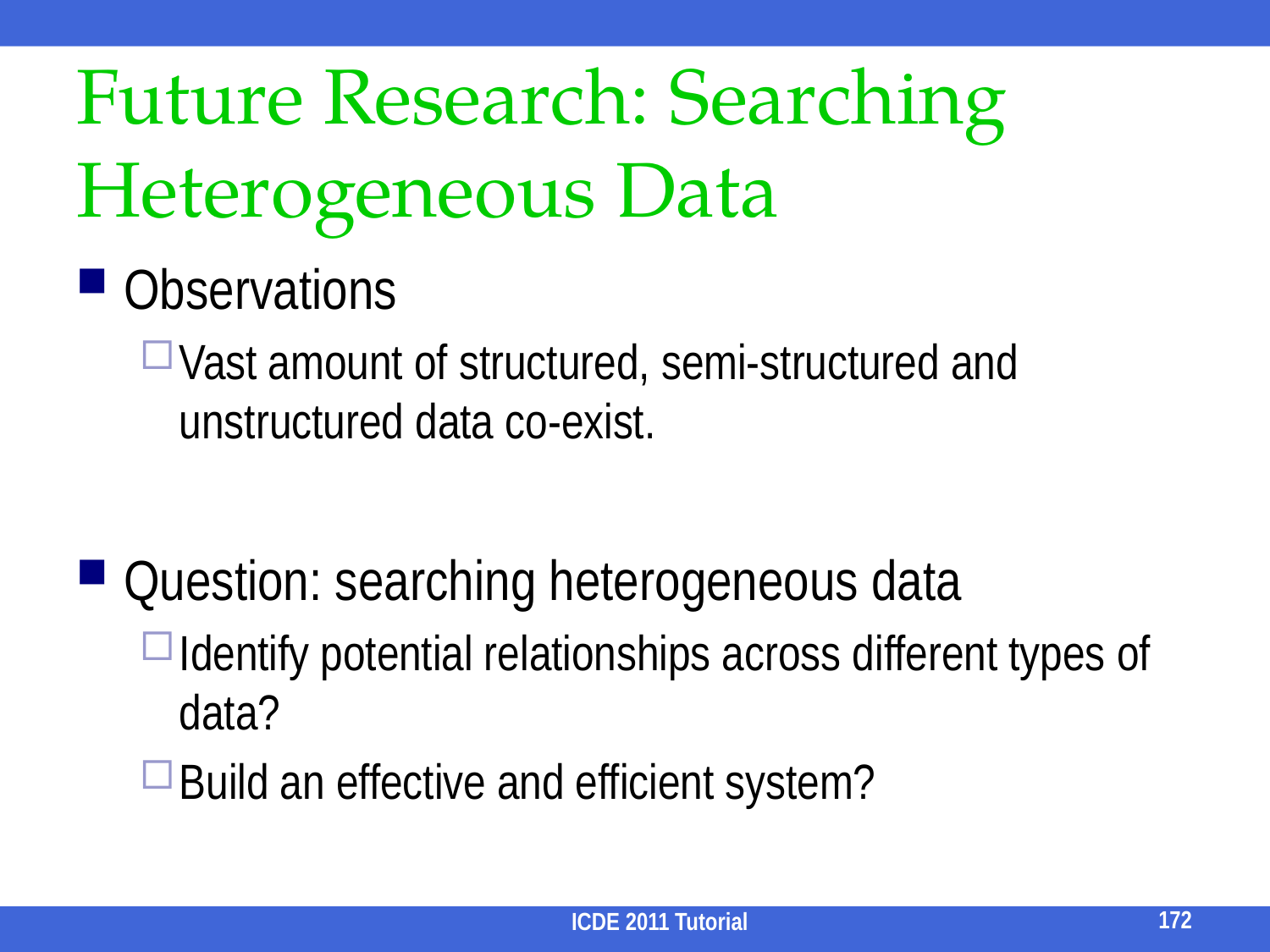

# Future Research: Searching Heterogeneous Data
Observations
Vast amount of structured, semi-structured and unstructured data co-exist.

Question: searching heterogeneous data
Identify potential relationships across different types of data?
Build an effective and efficient system?
172
ICDE 2011 Tutorial